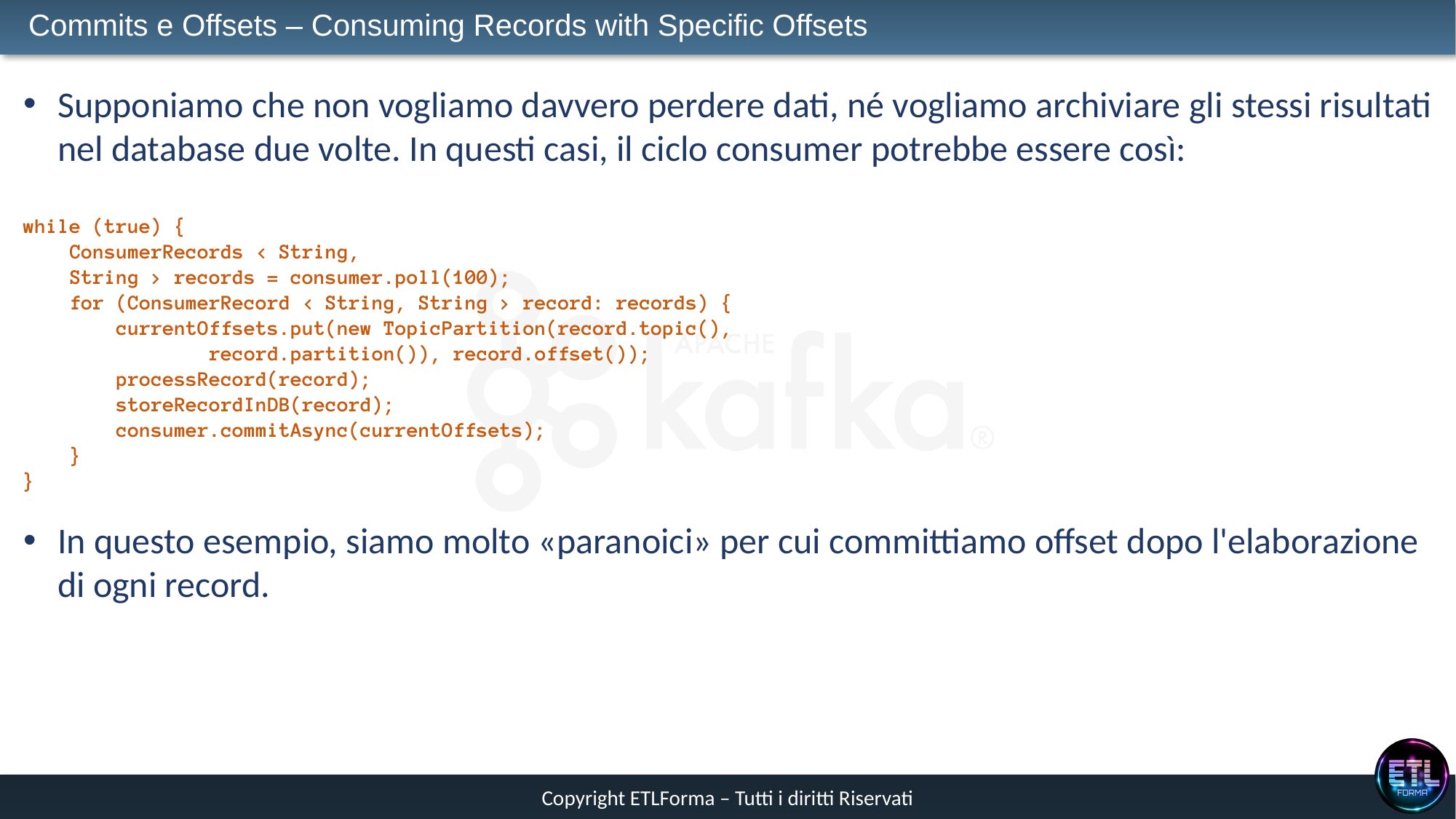

# Commits e Offsets – Consuming Records with Specific Offsets
Supponiamo che non vogliamo davvero perdere dati, né vogliamo archiviare gli stessi risultati nel database due volte. In questi casi, il ciclo consumer potrebbe essere così:

while (true) {
    ConsumerRecords < String,
    String > records = consumer.poll(100);
    for (ConsumerRecord < String, String > record: records) {
        currentOffsets.put(new TopicPartition(record.topic(),
                record.partition()), record.offset());
        processRecord(record);
        storeRecordInDB(record);
        consumer.commitAsync(currentOffsets);
    }
}

In questo esempio, siamo molto «paranoici» per cui committiamo offset dopo l'elaborazione di ogni record.